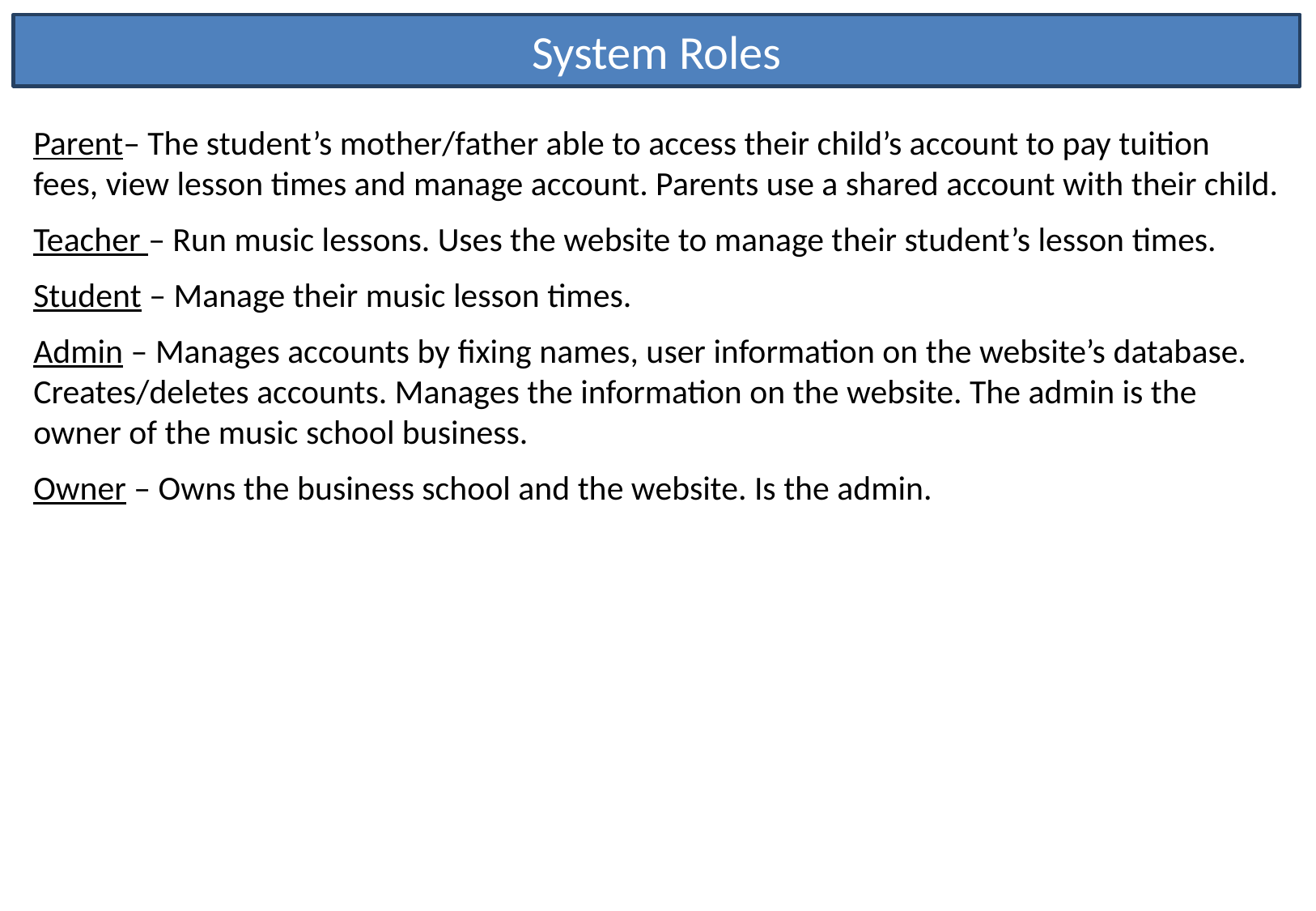

System Roles
Parent– The student’s mother/father able to access their child’s account to pay tuition fees, view lesson times and manage account. Parents use a shared account with their child.
Teacher – Run music lessons. Uses the website to manage their student’s lesson times.
Student – Manage their music lesson times.
Admin – Manages accounts by fixing names, user information on the website’s database. Creates/deletes accounts. Manages the information on the website. The admin is the owner of the music school business.
Owner – Owns the business school and the website. Is the admin.